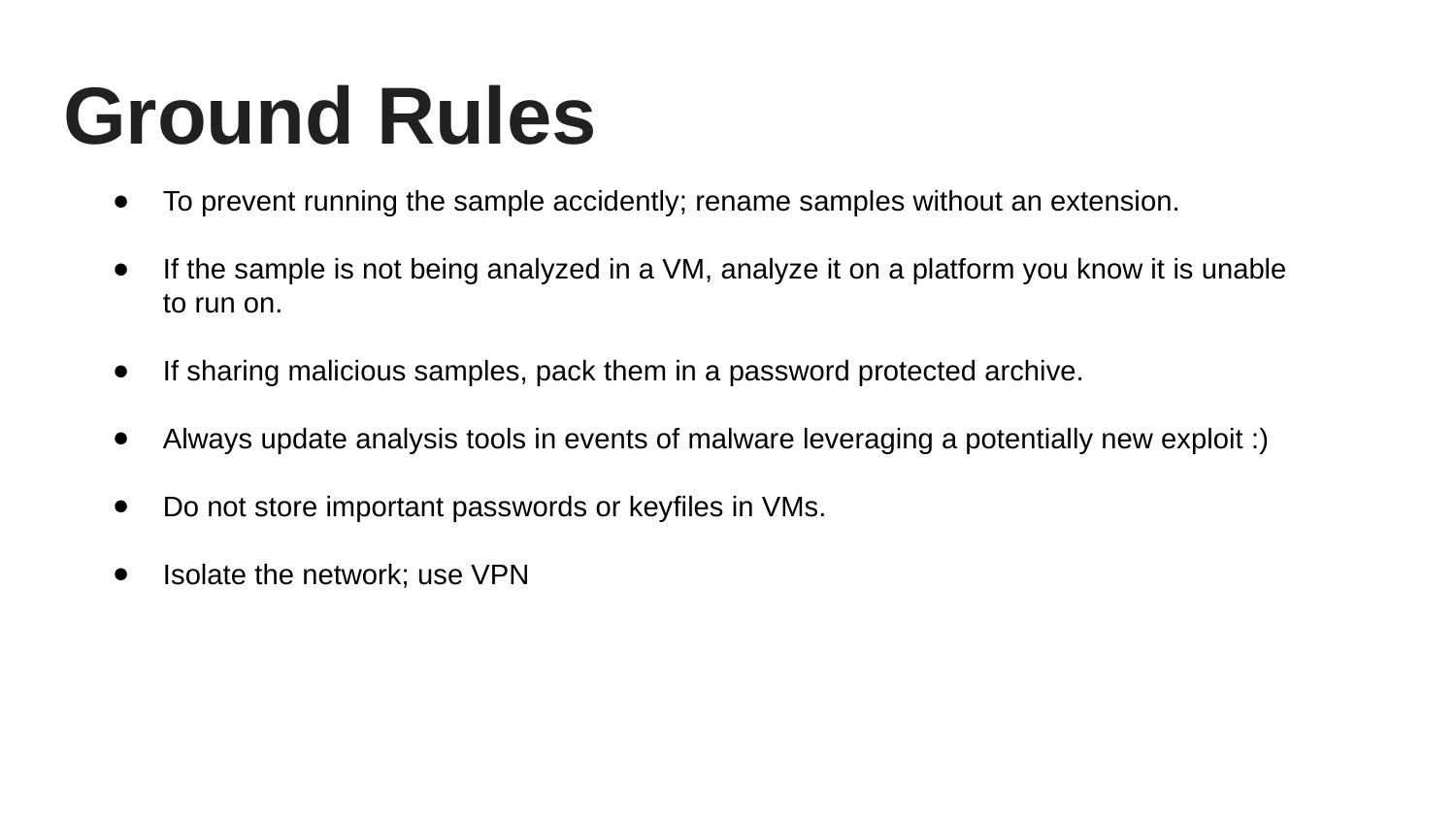

# Ground Rules
To prevent running the sample accidently; rename samples without an extension.

If the sample is not being analyzed in a VM, analyze it on a platform you know it is unable to run on.

If sharing malicious samples, pack them in a password protected archive.

Always update analysis tools in events of malware leveraging a potentially new exploit :)

Do not store important passwords or keyfiles in VMs.

Isolate the network; use VPN